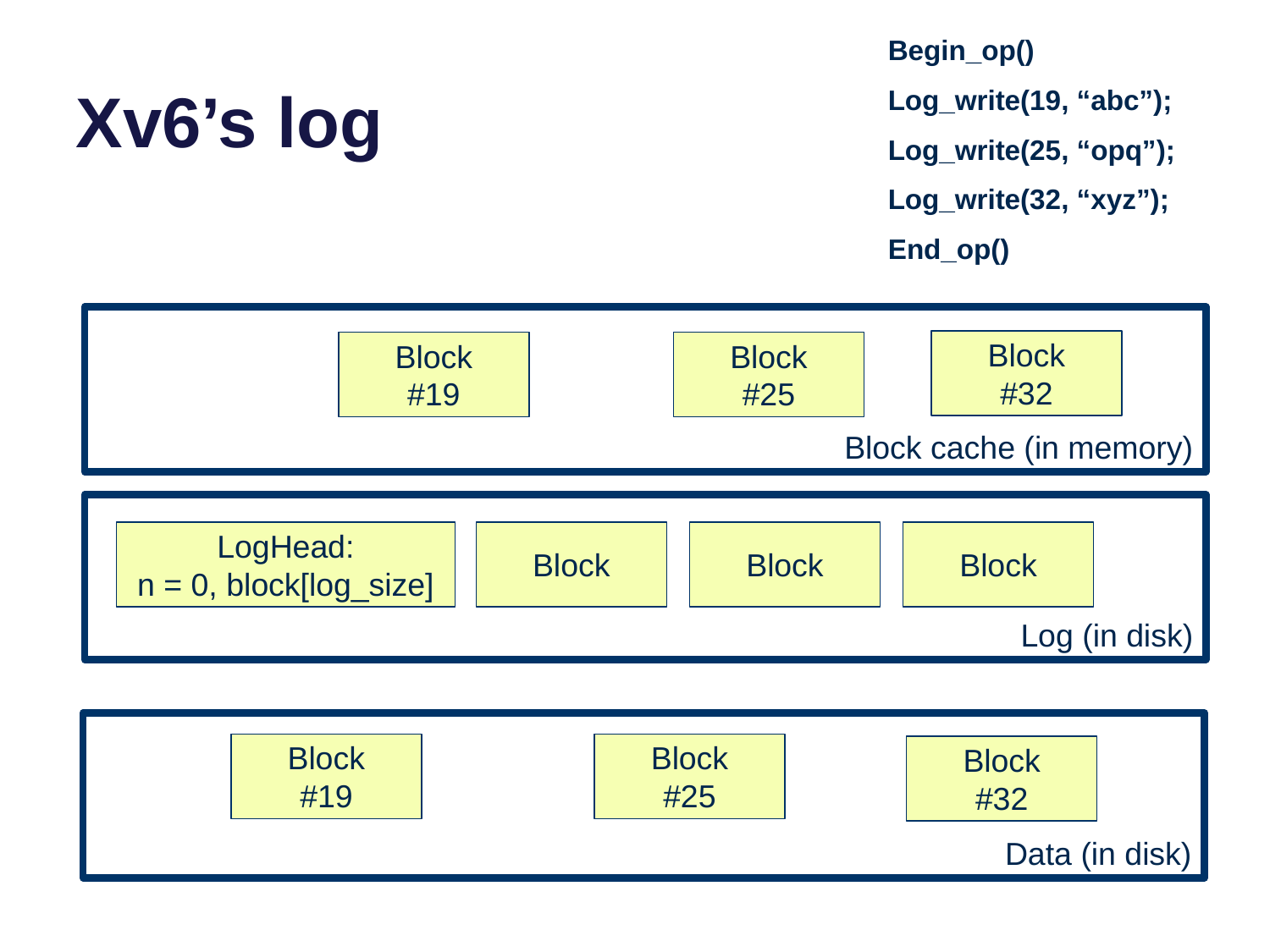

# Xv6’s log
Begin_op()
Log_write(19, “abc”);
Log_write(25, “opq”);
Log_write(32, “xyz”);
End_op()
Block cache (in memory)
Block
#32
Block
#19
Block
#25
Log (in disk)
Block
Block
Block
LogHead:
n = 0, block[log_size]
Data (in disk)
Block
#25
Block
#19
Block
#32